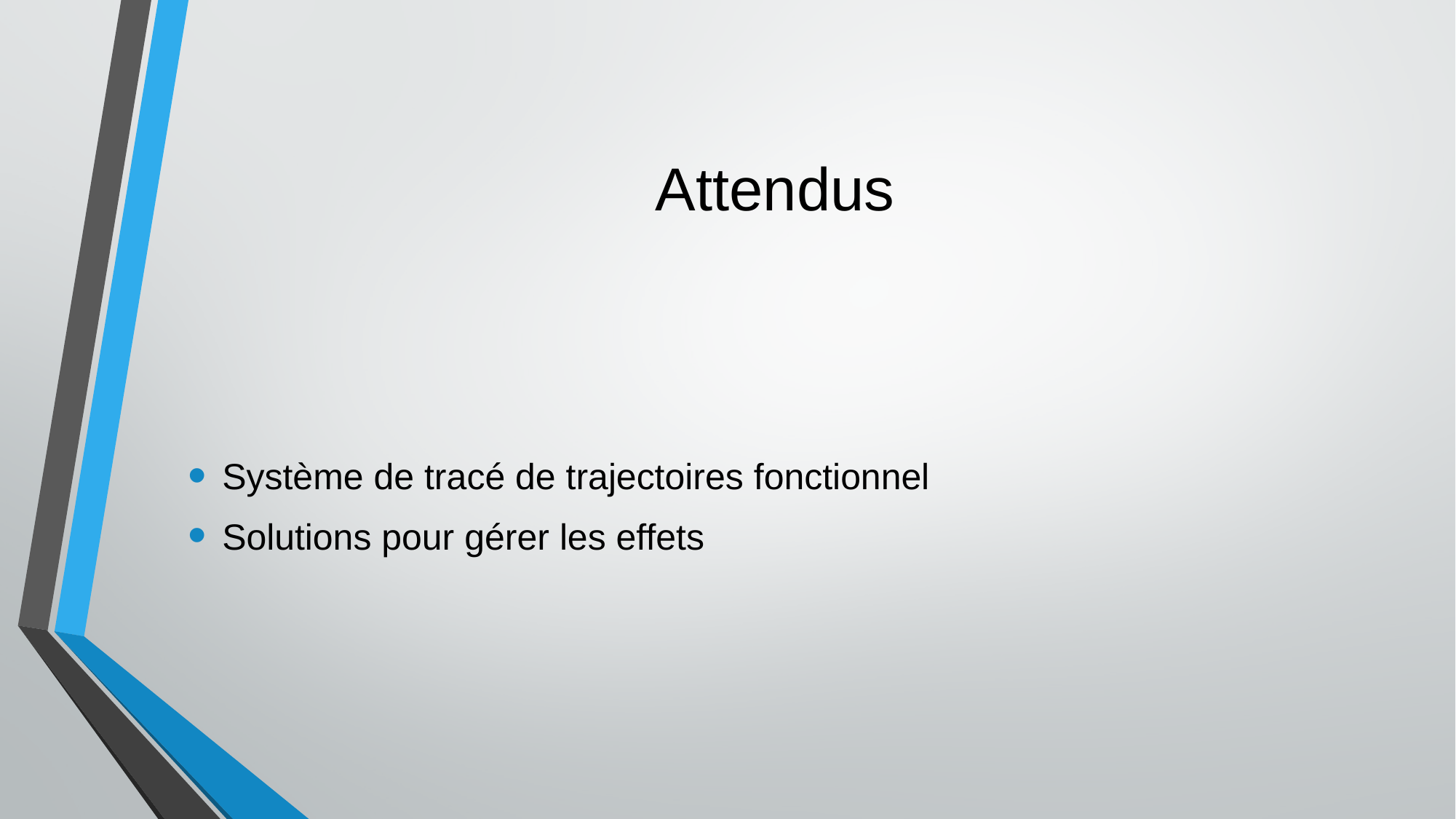

# Attendus
Système de tracé de trajectoires fonctionnel
Solutions pour gérer les effets